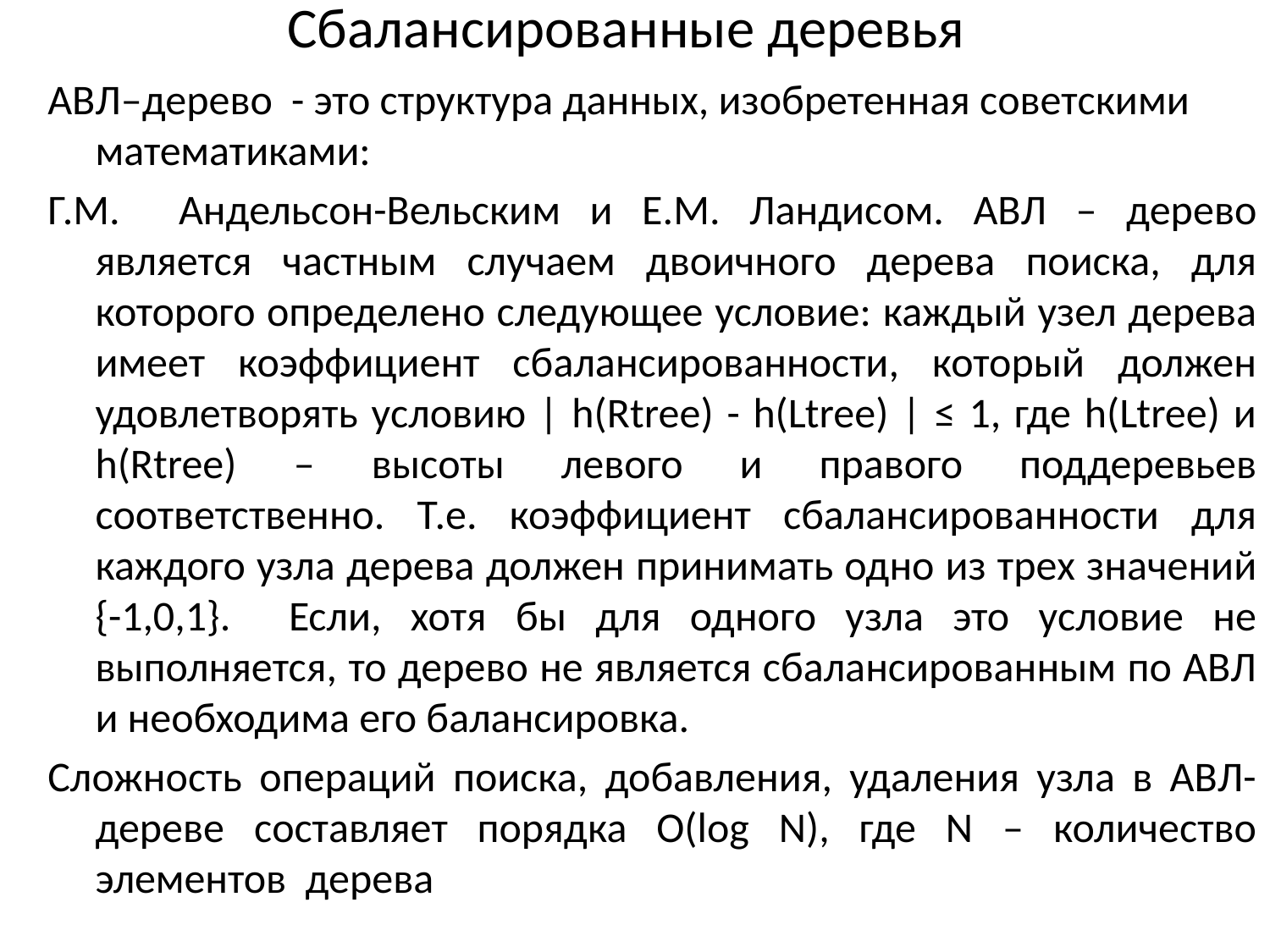

# Сбалансированные деревья
АВЛ–дерево  - это структура данных, изобретенная советскими математиками:
Г.М.  Андельсон-Вельским и Е.М. Ландисом. АВЛ – дерево является частным случаем двоичного дерева поиска, для которого определено следующее условие: каждый узел дерева имеет коэффициент сбалансированности, который должен удовлетворять условию | h(Rtree) - h(Ltree) | ≤ 1, где h(Ltree) и h(Rtree) – высоты левого и правого поддеревьев соответственно. Т.е. коэффициент сбалансированности для каждого узла дерева должен принимать одно из трех значений {-1,0,1}.  Если, хотя бы для одного узла это условие не выполняется, то дерево не является сбалансированным по АВЛ и необходима его балансировка.
Сложность операций поиска, добавления, удаления узла в АВЛ-дереве составляет порядка О(log N), где N – количество элементов  дерева